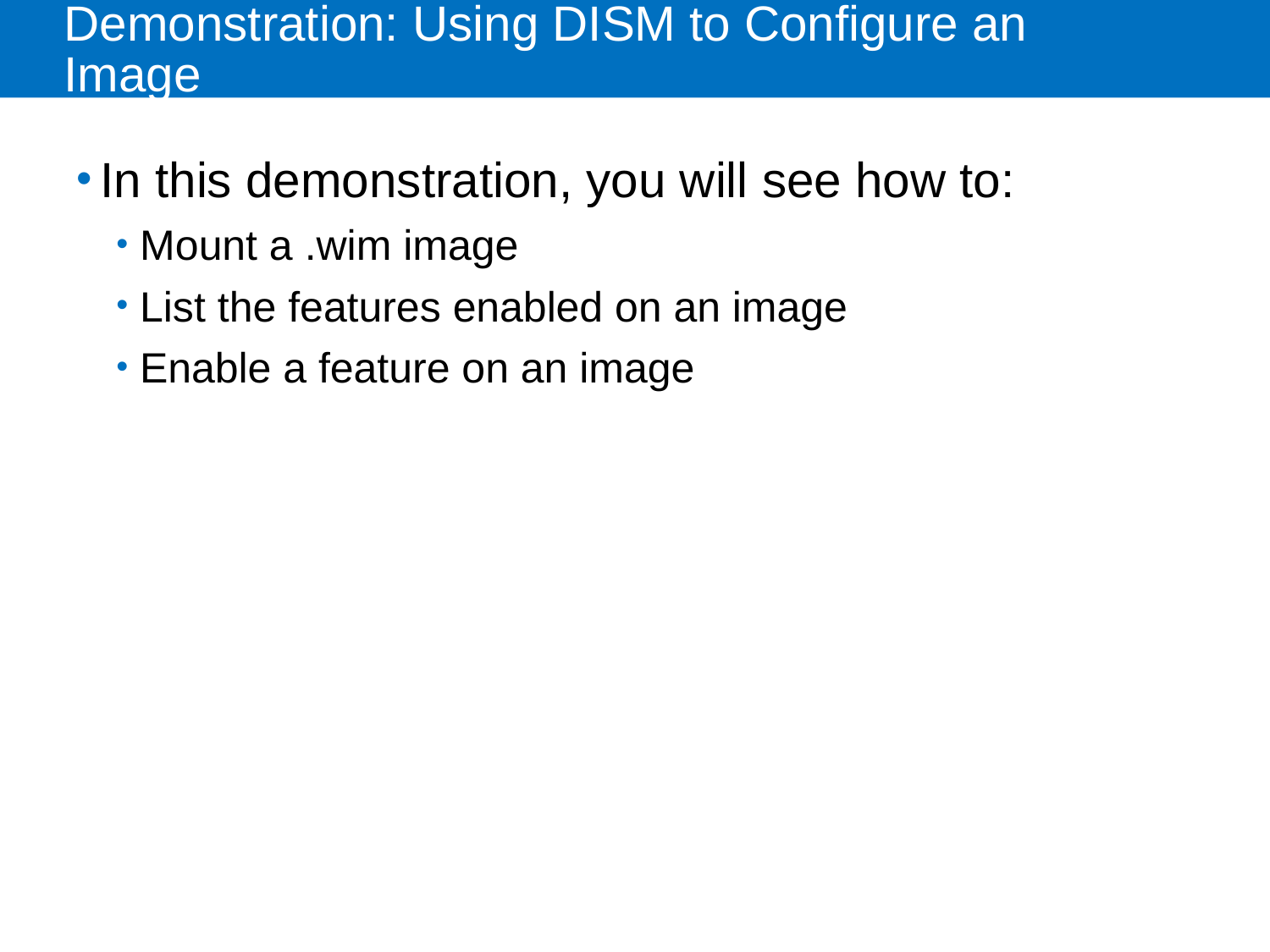

# Demonstration: Using DISM to Configure an Image
In this demonstration, you will see how to:
Mount a .wim image
List the features enabled on an image
Enable a feature on an image